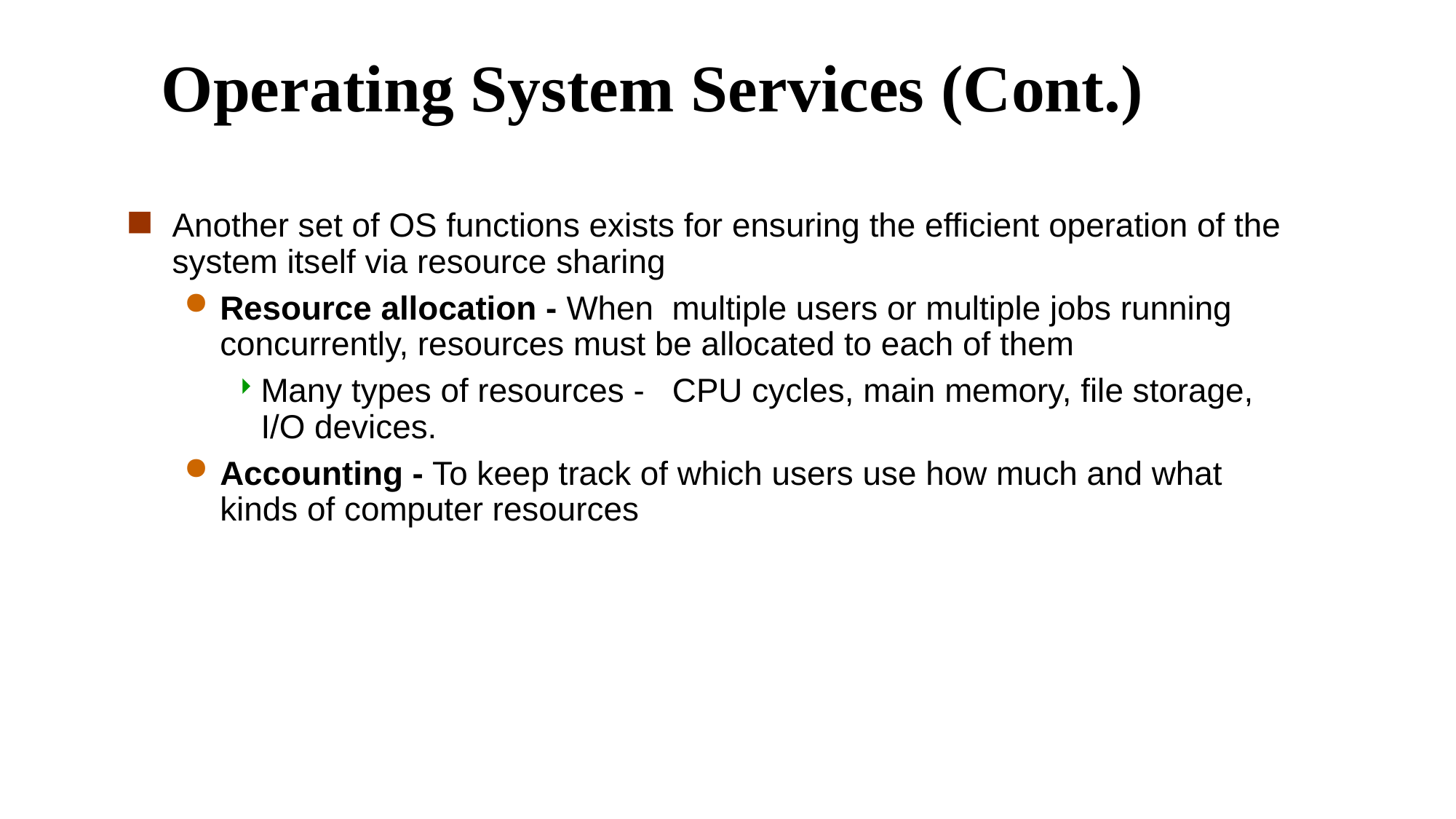

Operating System Services (Cont.)
Another set of OS functions exists for ensuring the efficient operation of the system itself via resource sharing
Resource allocation - When  multiple users or multiple jobs running concurrently, resources must be allocated to each of them
Many types of resources -   CPU cycles, main memory, file storage, I/O devices.
Accounting - To keep track of which users use how much and what kinds of computer resources